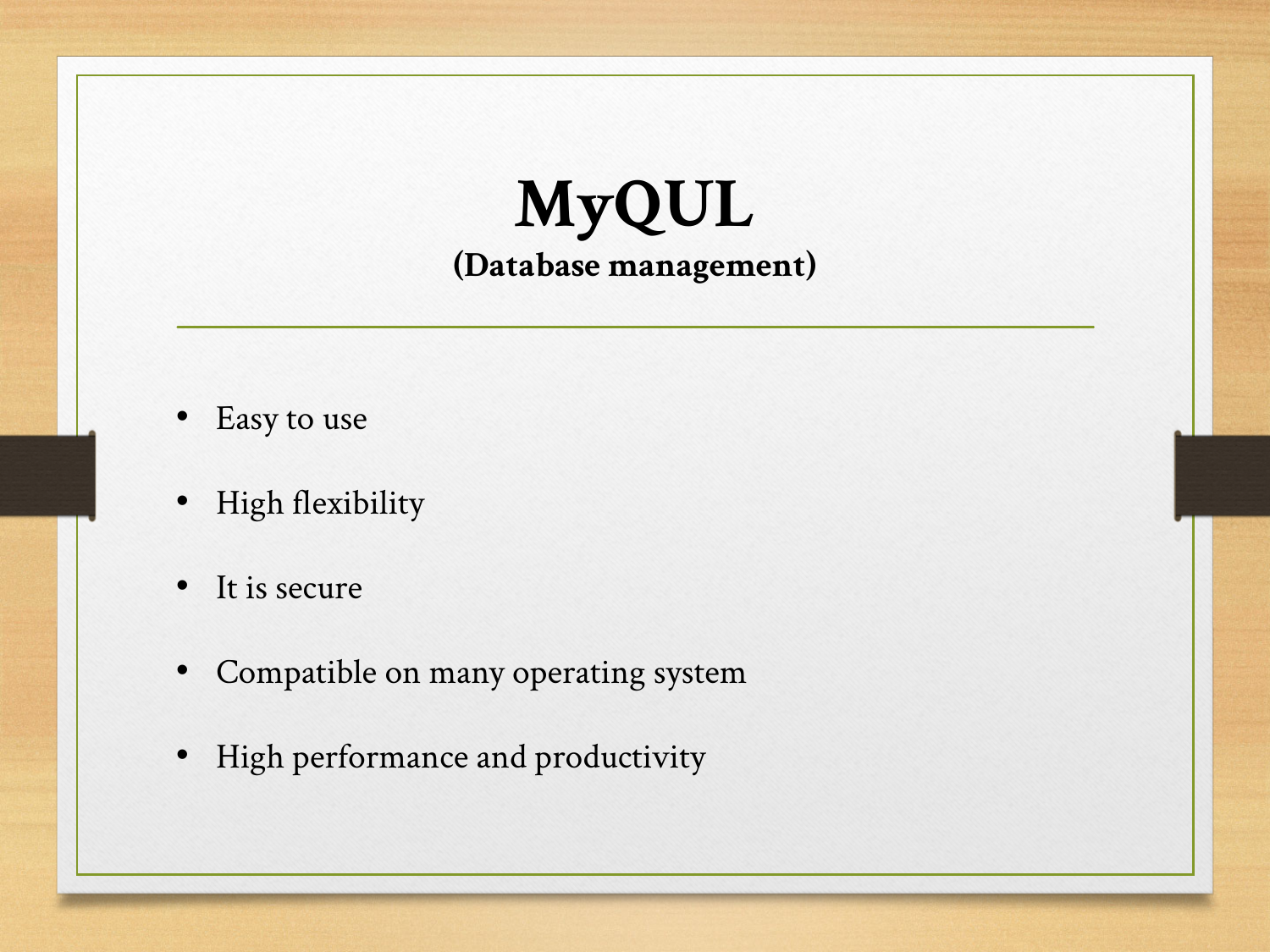

# MyQUL (Database management)
Easy to use
High flexibility
It is secure
Compatible on many operating system
High performance and productivity